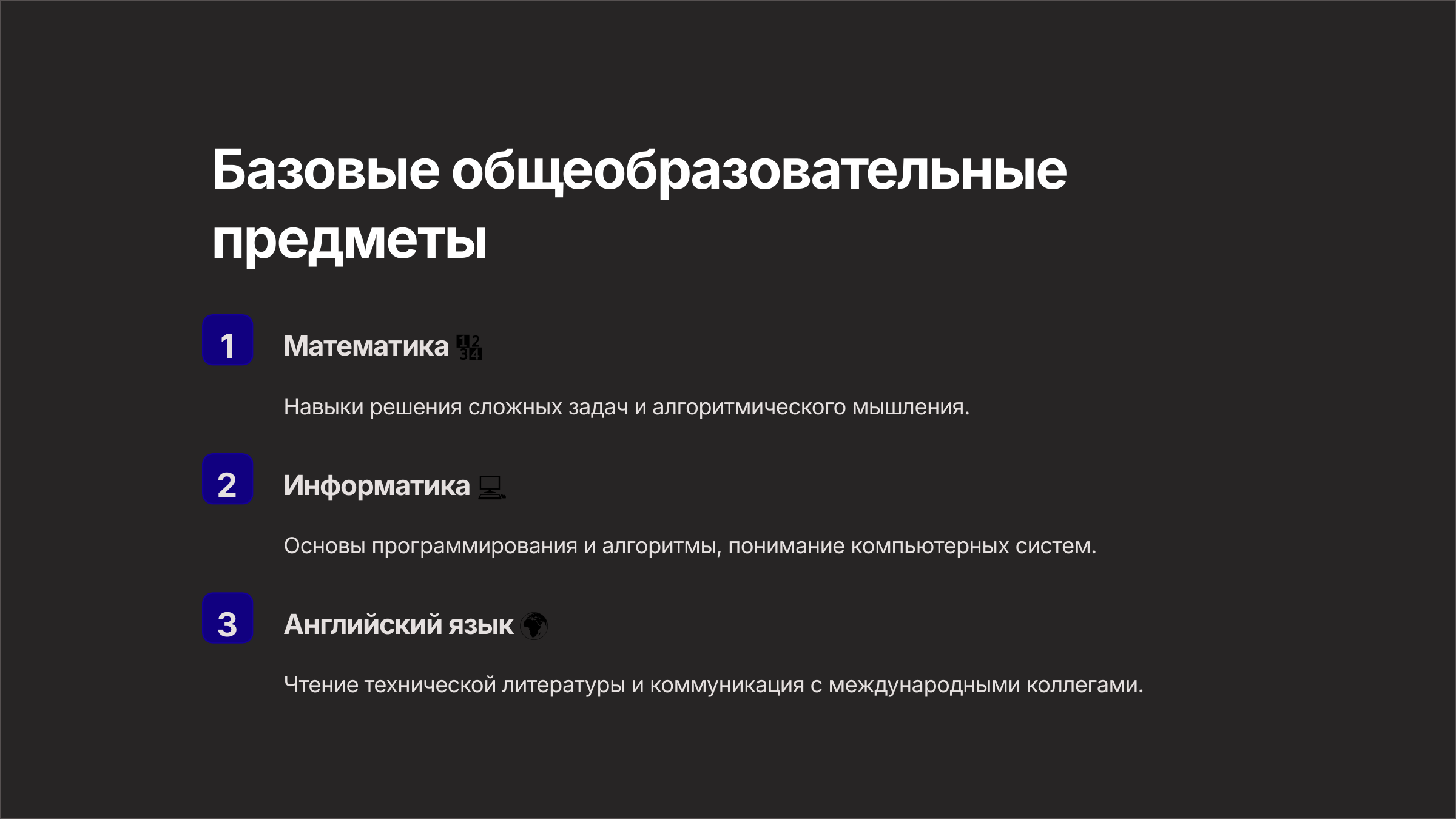

Базовые общеобразовательные предметы

1
Математика 🔢
Навыки решения сложных задач и алгоритмического мышления.

2
Информатика 💻
Основы программирования и алгоритмы, понимание компьютерных систем.

3
Английский язык 🌍
Чтение технической литературы и коммуникация с международными коллегами.